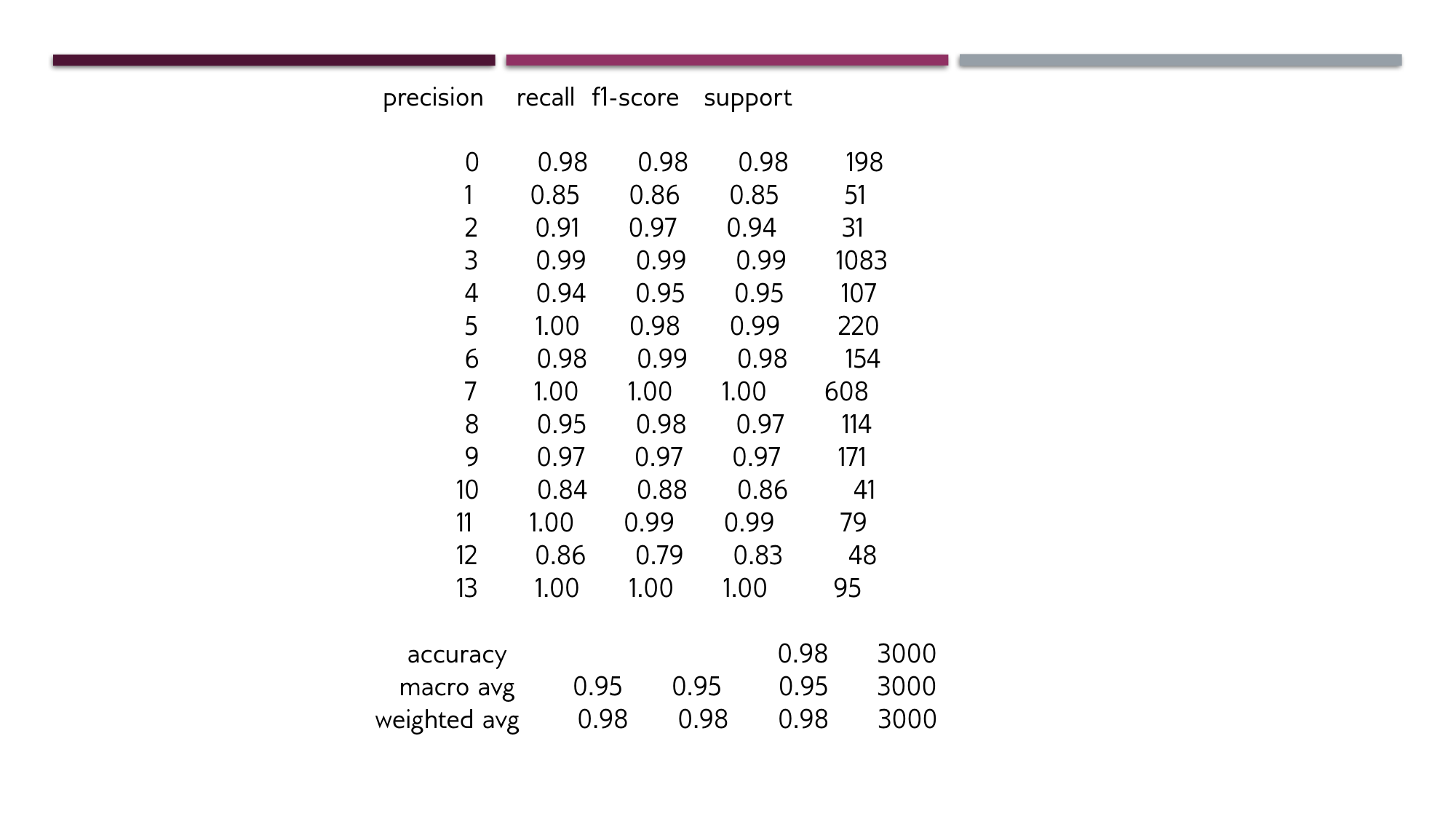

precision    recall  f1-score   support

           0       0.98      0.98      0.98       198
           1       0.85      0.86      0.85        51
           2       0.91      0.97      0.94        31
           3       0.99      0.99      0.99      1083
           4       0.94      0.95      0.95       107
           5       1.00      0.98      0.99       220
           6       0.98      0.99      0.98       154
           7       1.00      1.00      1.00       608
           8       0.95      0.98      0.97       114
           9       0.97      0.97      0.97       171
          10       0.84      0.88      0.86        41
          11       1.00      0.99      0.99        79
          12       0.86      0.79      0.83        48
          13       1.00      1.00      1.00        95

    accuracy                                 0.98      3000
   macro avg       0.95      0.95       0.95      3000
weighted avg       0.98      0.98      0.98      3000